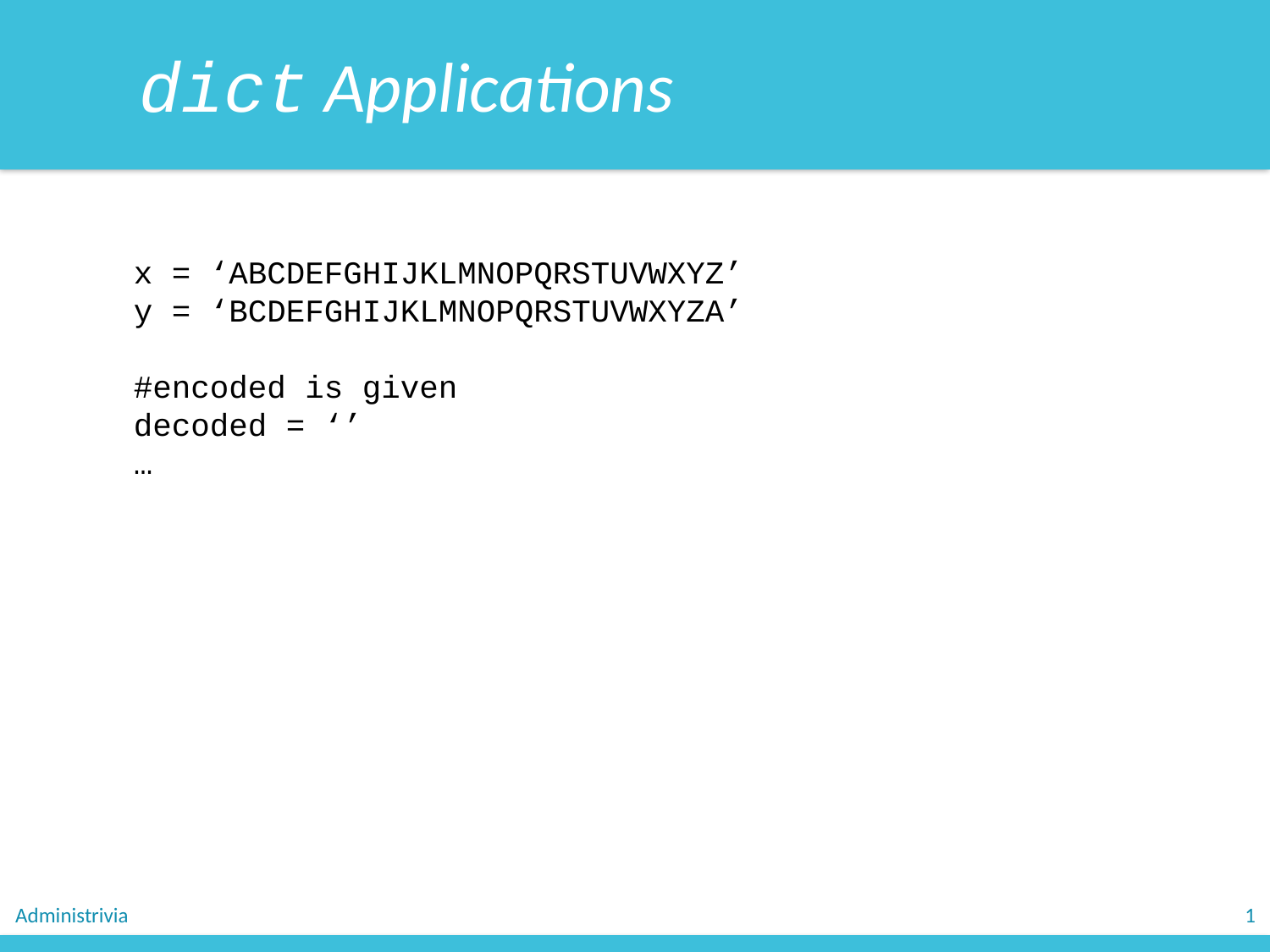

dict Applications
x = ‘ABCDEFGHIJKLMNOPQRSTUVWXYZ’
y = ‘BCDEFGHIJKLMNOPQRSTUVWXYZA’

#encoded is given
decoded = ‘’
…

Administrivia
1